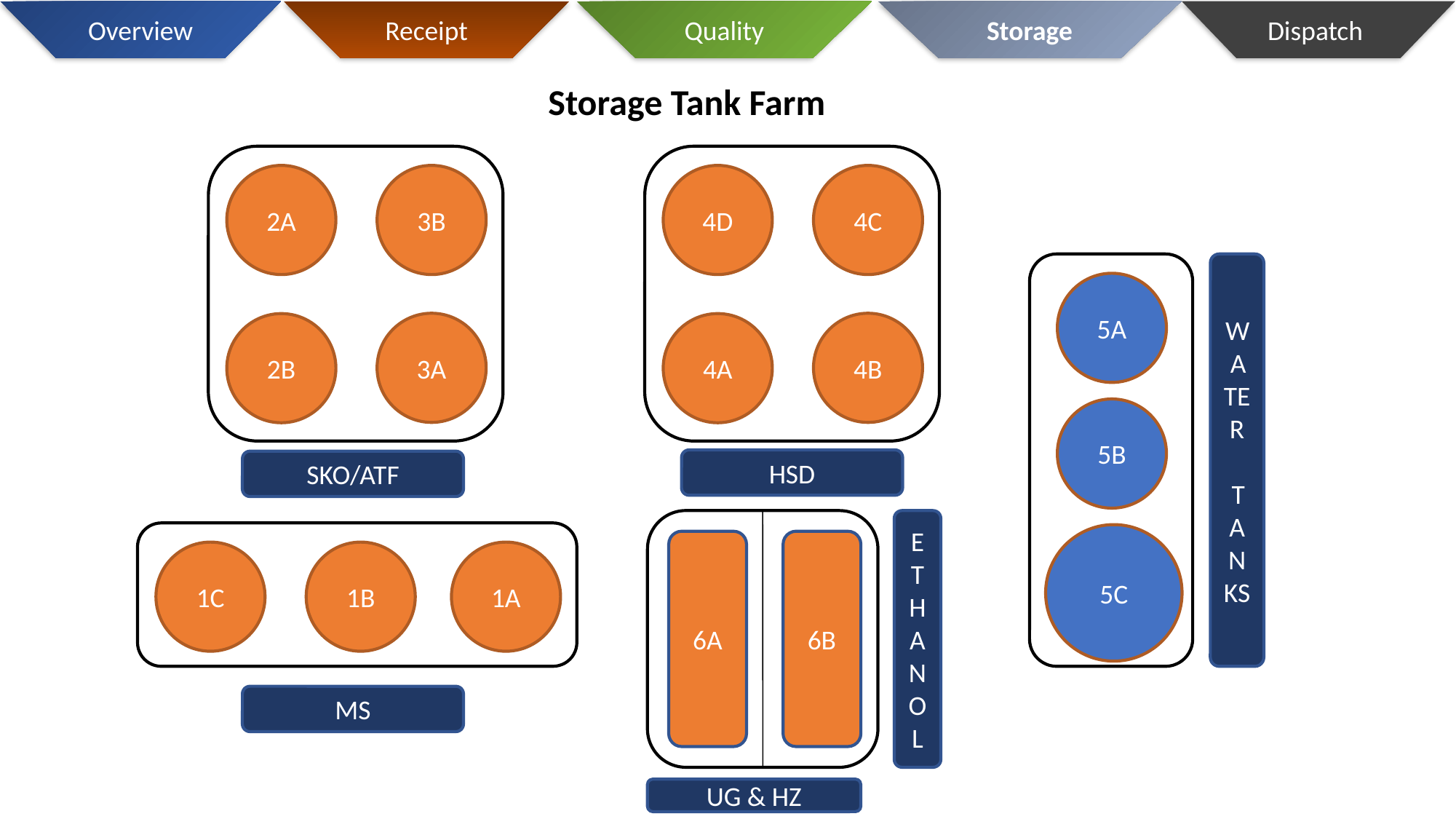

Overview
Receipt
Quality
Storage
Dispatch
Storage Tank Farm

2A
3B
3A
2B

4D
4C
4B
4A

WATER
 TANKS
5A
5B
5C
HSD
SKO/ATF

6A
6B
ETHANOL
UG & HZ

1C
1B
1A
MS